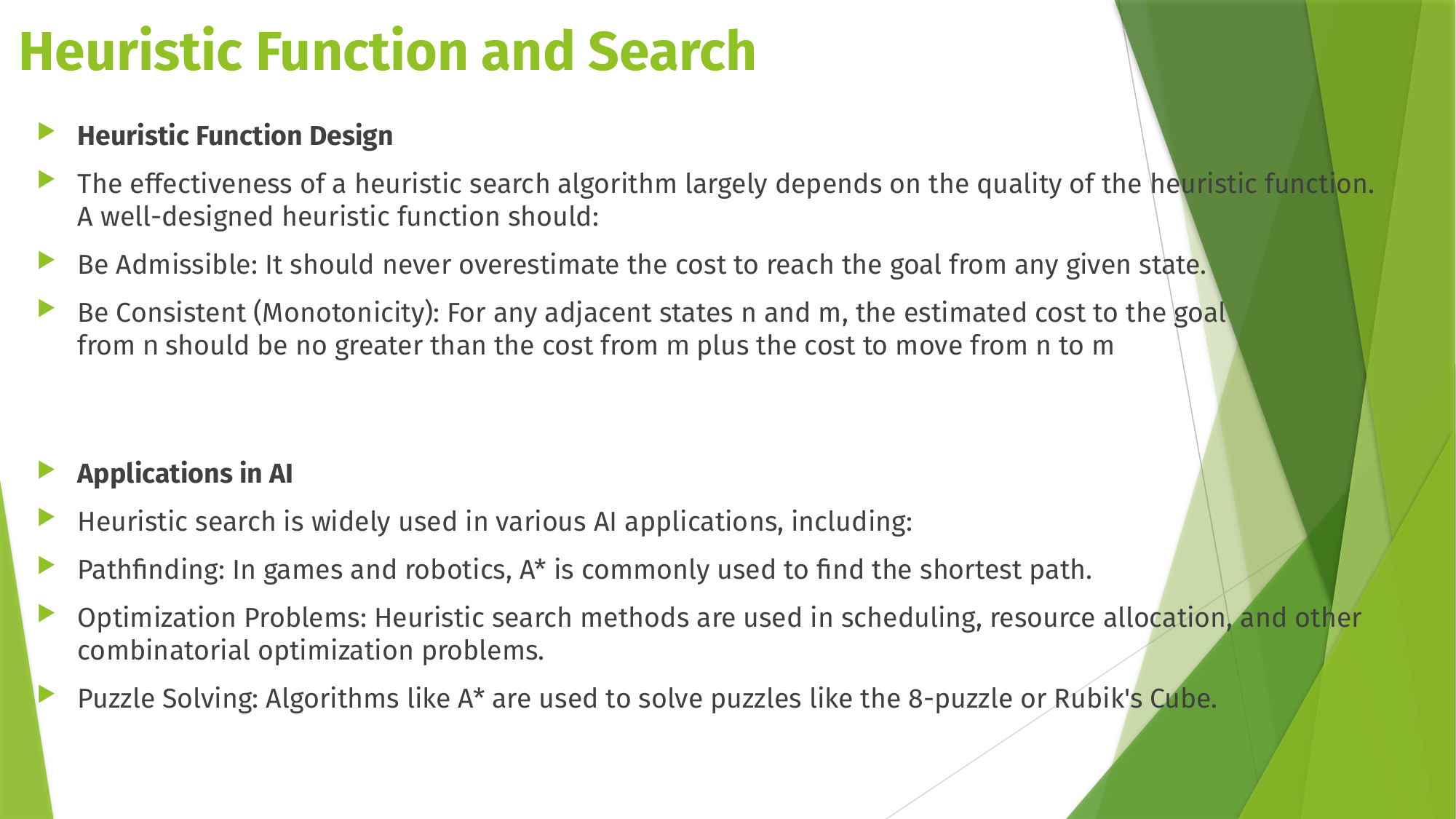

# Heuristic Function and Search
Heuristic Function Design
The effectiveness of a heuristic search algorithm largely depends on the quality of the heuristic function. A well-designed heuristic function should:
Be Admissible: It should never overestimate the cost to reach the goal from any given state.
Be Consistent (Monotonicity): For any adjacent states n and m, the estimated cost to the goal from n should be no greater than the cost from m plus the cost to move from n to m

Applications in AI
Heuristic search is widely used in various AI applications, including:
Pathfinding: In games and robotics, A* is commonly used to find the shortest path.
Optimization Problems: Heuristic search methods are used in scheduling, resource allocation, and other combinatorial optimization problems.
Puzzle Solving: Algorithms like A* are used to solve puzzles like the 8-puzzle or Rubik's Cube.